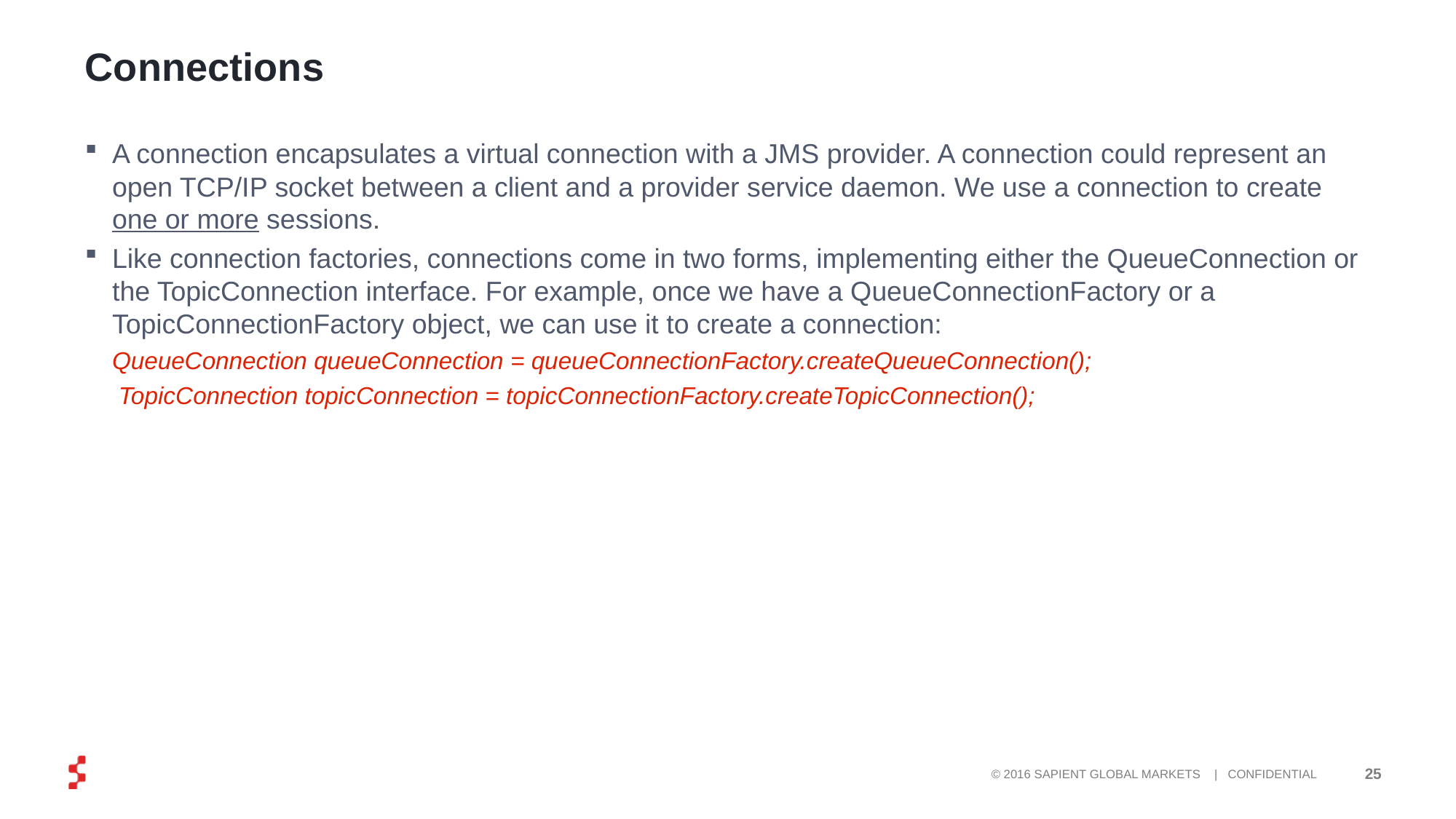

# Connections
A connection encapsulates a virtual connection with a JMS provider. A connection could represent an open TCP/IP socket between a client and a provider service daemon. We use a connection to create one or more sessions.
Like connection factories, connections come in two forms, implementing either the QueueConnection or the TopicConnection interface. For example, once we have a QueueConnectionFactory or a TopicConnectionFactory object, we can use it to create a connection:
     QueueConnection queueConnection = queueConnectionFactory.createQueueConnection();
     TopicConnection topicConnection = topicConnectionFactory.createTopicConnection();